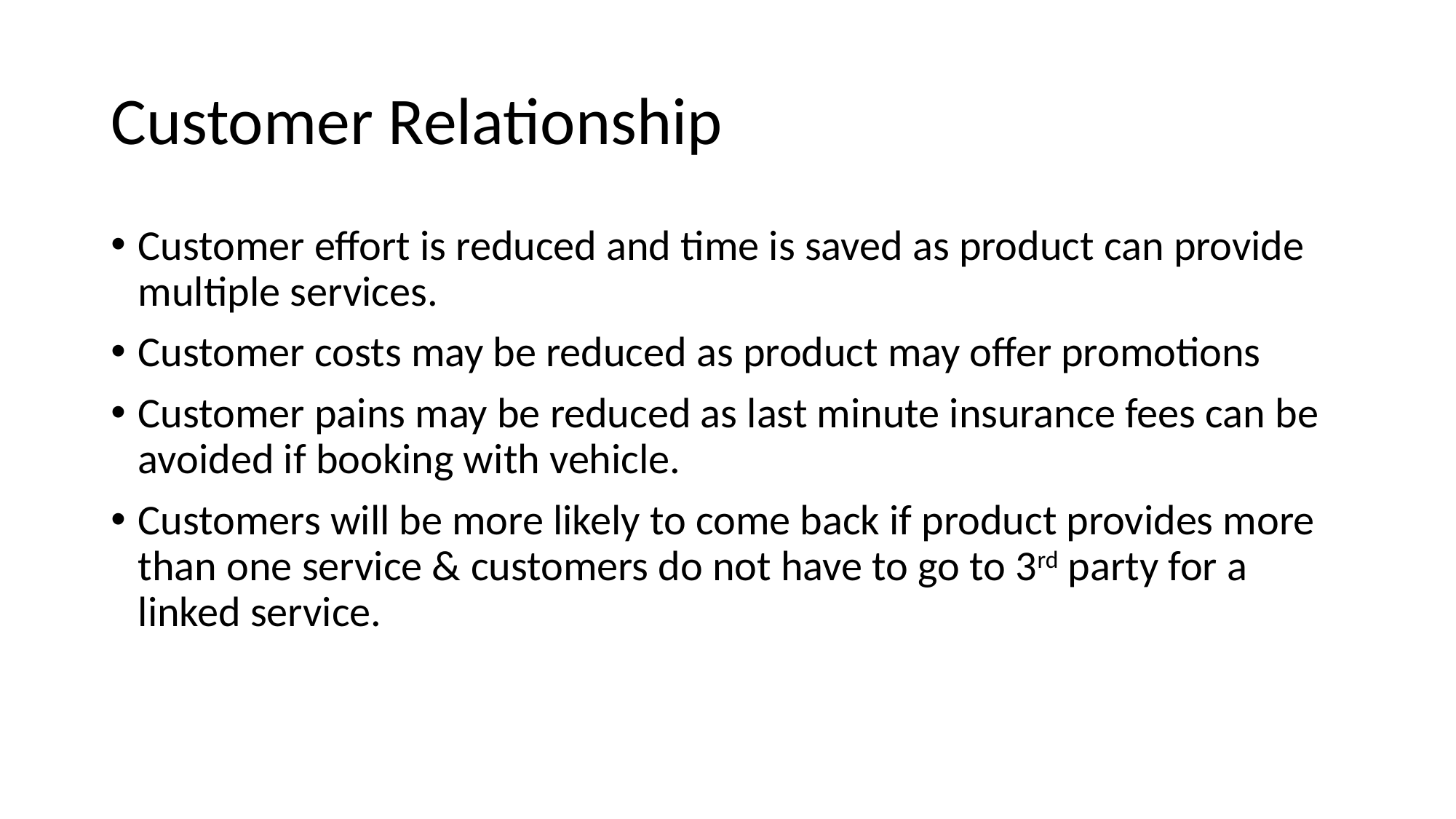

# Customer Relationship
Customer effort is reduced and time is saved as product can provide multiple services.
Customer costs may be reduced as product may offer promotions
Customer pains may be reduced as last minute insurance fees can be avoided if booking with vehicle.
Customers will be more likely to come back if product provides more than one service & customers do not have to go to 3rd party for a linked service.